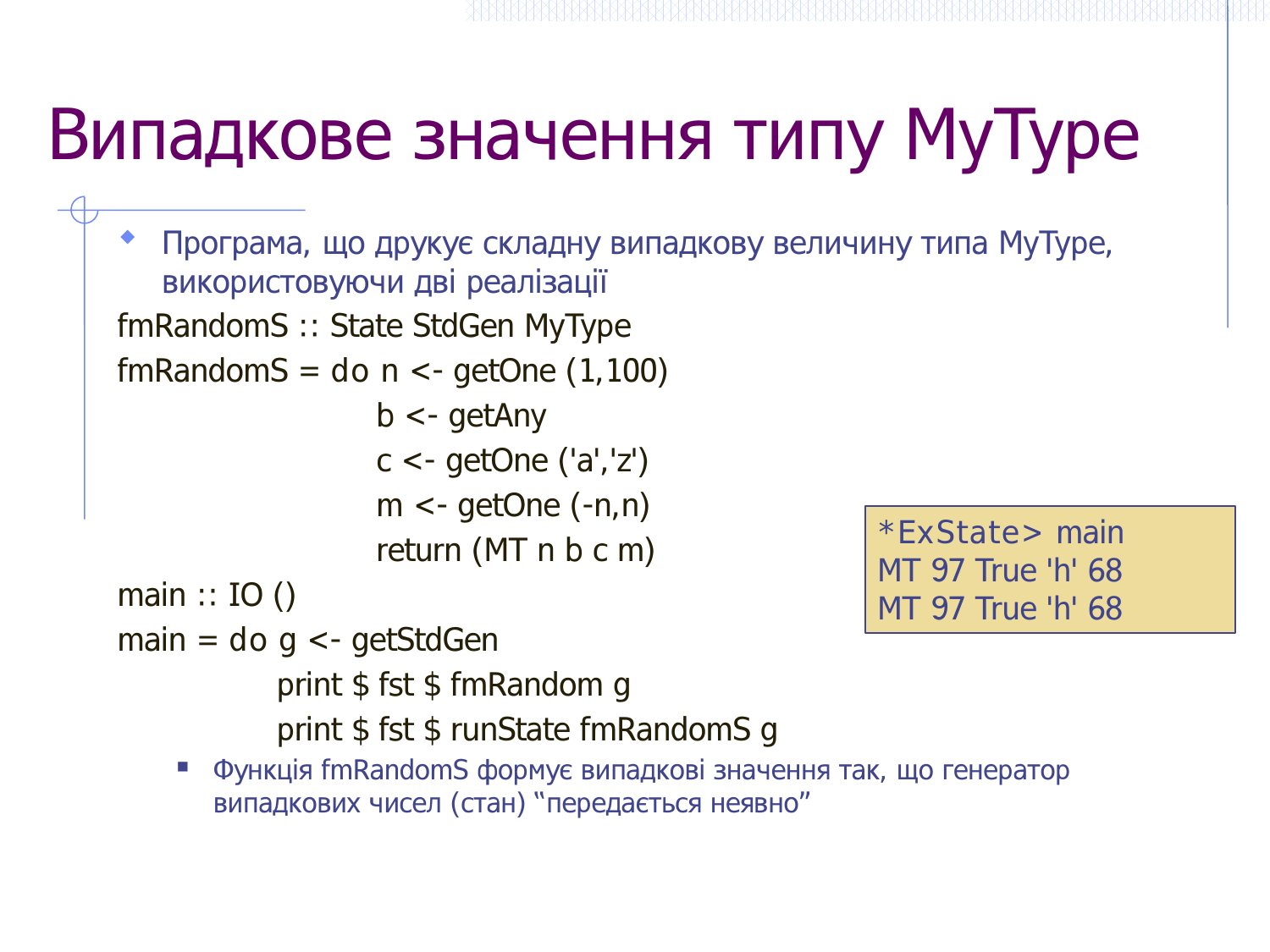

# Випадкове значення типу MyType
Програма, що друкує складну випадкову величину типа MyType, використовуючи дві реалізації
fmRandomS :: State StdGen MyType
fmRandomS = do n <- getOne (1,100)
                          b <- getAny
                          c <- getOne ('a','z')
                          m <- getOne (-n,n)
                          return (MT n b c m)
main :: IO ()
main = do g <- getStdGen
                print $ fst $ fmRandom g
                print $ fst $ runState fmRandomS g
Функція fmRandomS формує випадкові значення так, що генератор випадкових чисел (стан) “передається неявно”
*ExState> main
MT 97 True 'h' 68
MT 97 True 'h' 68